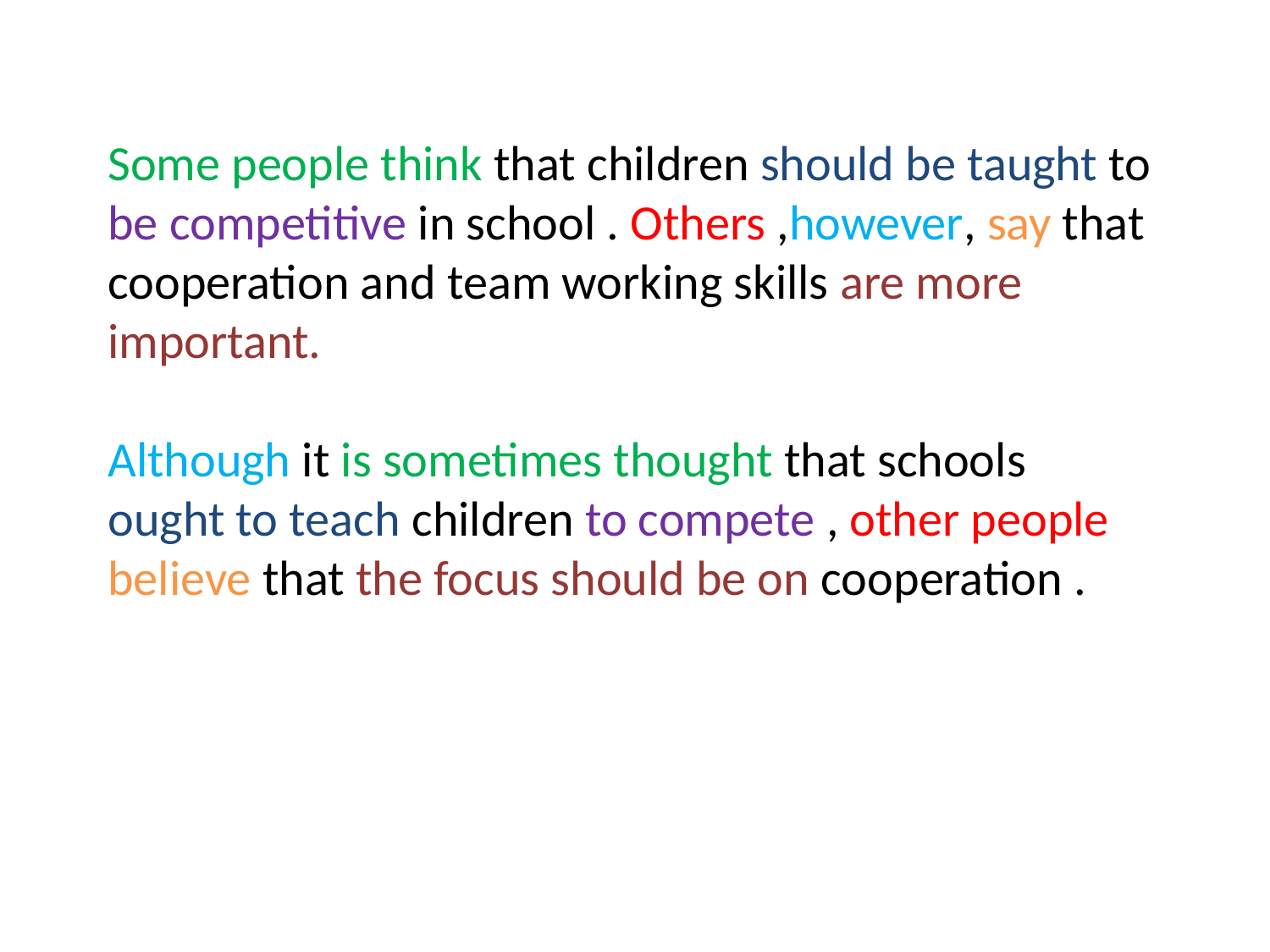

# Some people think that children should be taught to be competitive in school . Others ,however, say that cooperation and team working skills are more important. Although it is sometimes thought that schools  ought to teach children to compete , other people believe that the focus should be on cooperation .